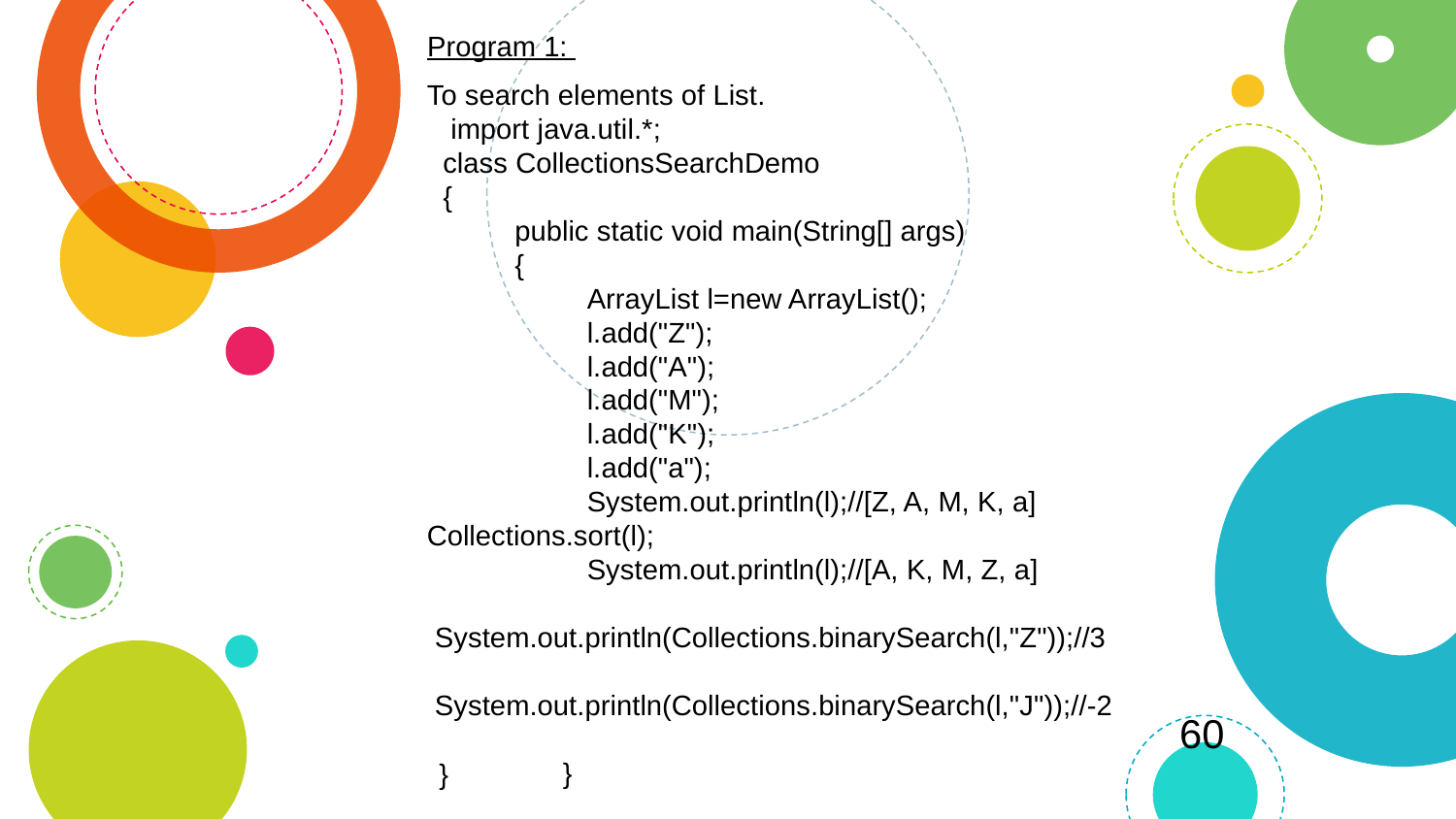

Program 1:
To search elements of List.
   import java.util.*;
  class CollectionsSearchDemo
  {
           public static void main(String[] args)
           {
                    ArrayList l=new ArrayList();
                    l.add("Z");
                    l.add("A");
                    l.add("M");
                    l.add("K");
                    l.add("a");
                    System.out.println(l);//[Z, A, M, K, a]    Collections.sort(l);
                    System.out.println(l);//[A, K, M, Z, a]

 System.out.println(Collections.binarySearch(l,"Z"));//3

 System.out.println(Collections.binarySearch(l,"J"));//-2
                 }

60
}